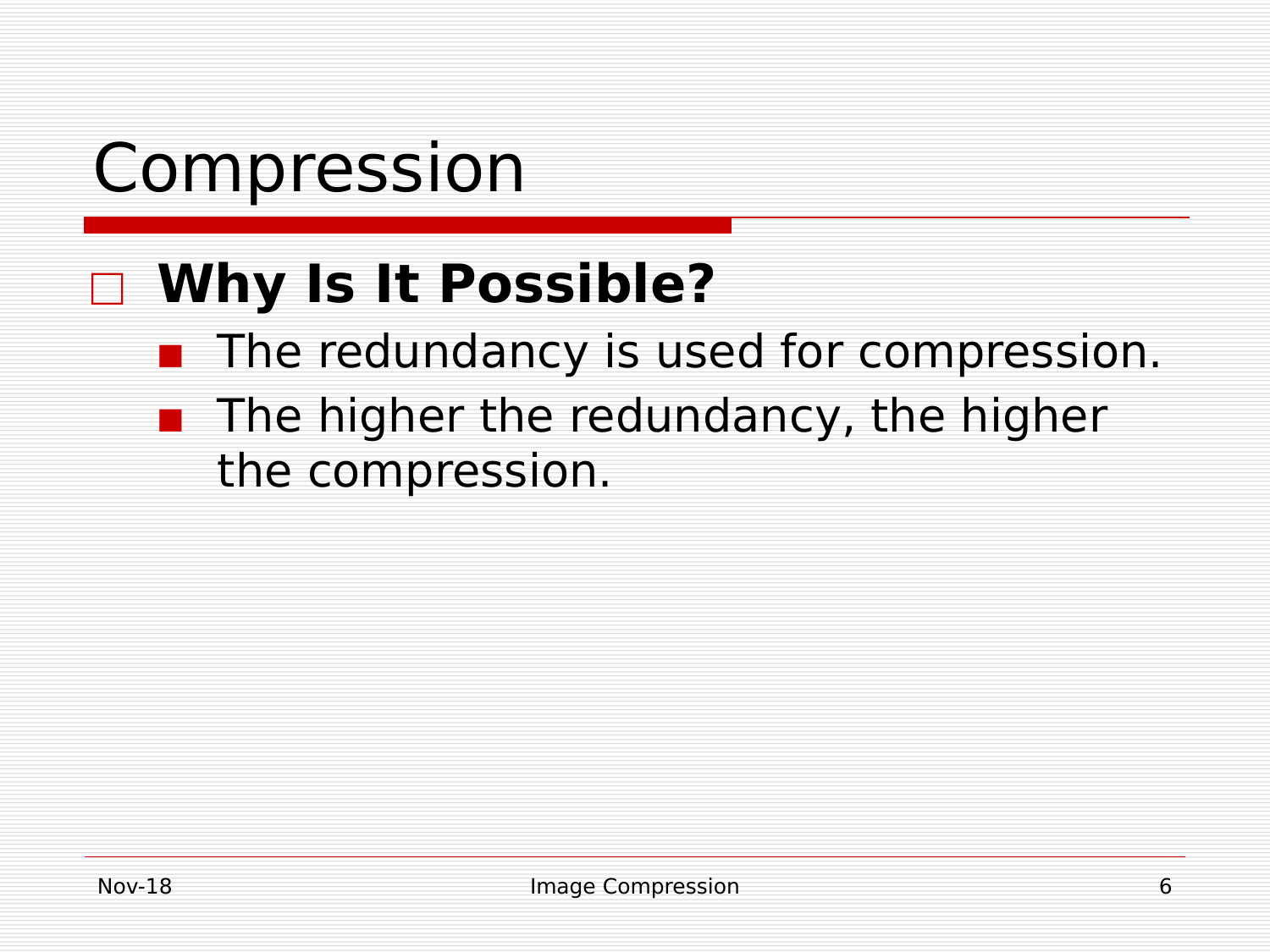

# Compression
Why Is It Possible?
The redundancy is used for compression.
The higher the redundancy, the higher the compression.
Nov-18
Image Compression
6